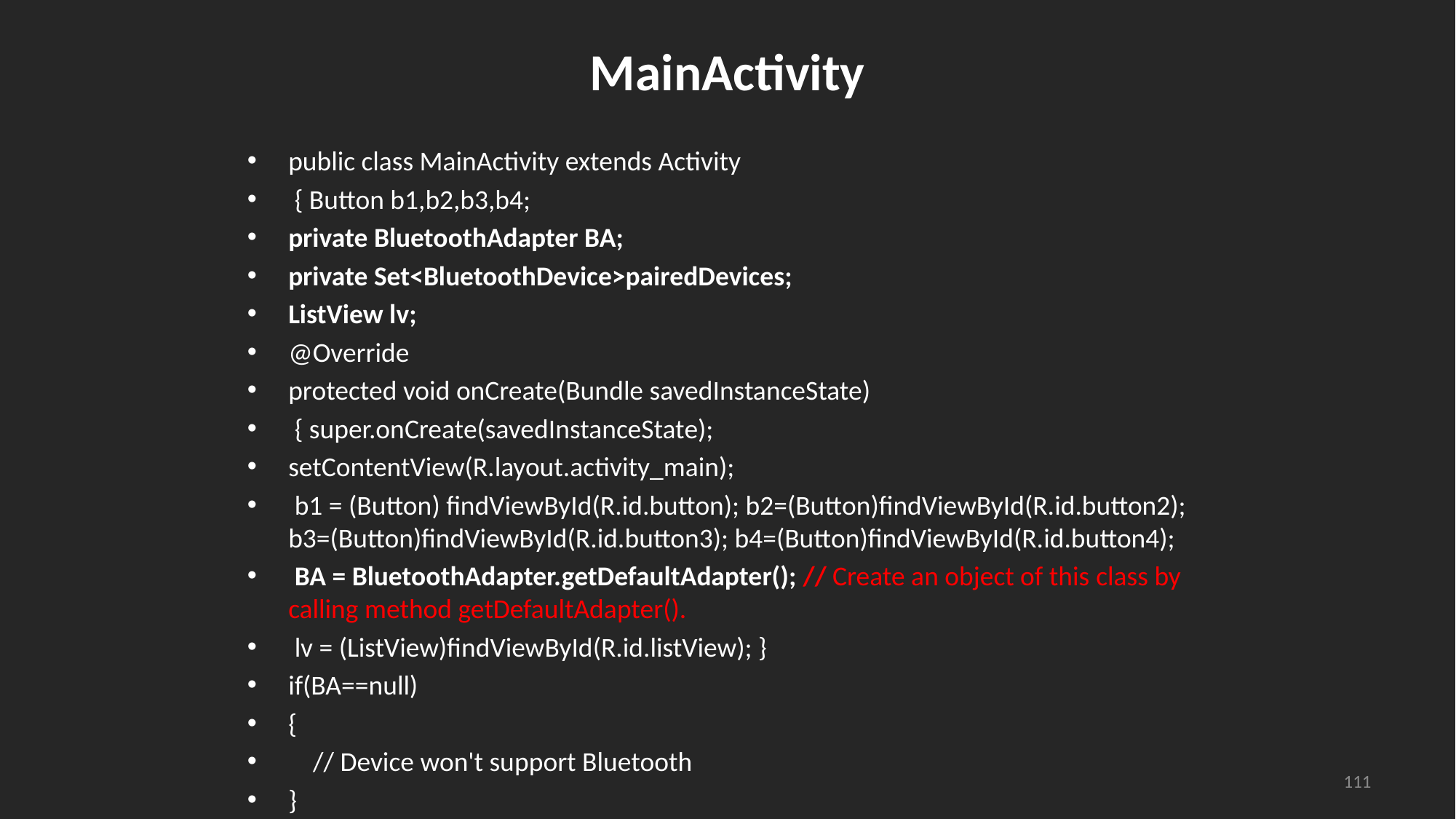

# MainActivity

public class MainActivity extends Activity
 { Button b1,b2,b3,b4;
private BluetoothAdapter BA;
private Set<BluetoothDevice>pairedDevices;
ListView lv;
@Override
protected void onCreate(Bundle savedInstanceState)
 { super.onCreate(savedInstanceState);
setContentView(R.layout.activity_main);
 b1 = (Button) findViewById(R.id.button); b2=(Button)findViewById(R.id.button2); b3=(Button)findViewById(R.id.button3); b4=(Button)findViewById(R.id.button4);
 BA = BluetoothAdapter.getDefaultAdapter(); // Create an object of this class by calling method getDefaultAdapter().
 lv = (ListView)findViewById(R.id.listView); }
if(BA==null)
{
    // Device won't support Bluetooth
}
111